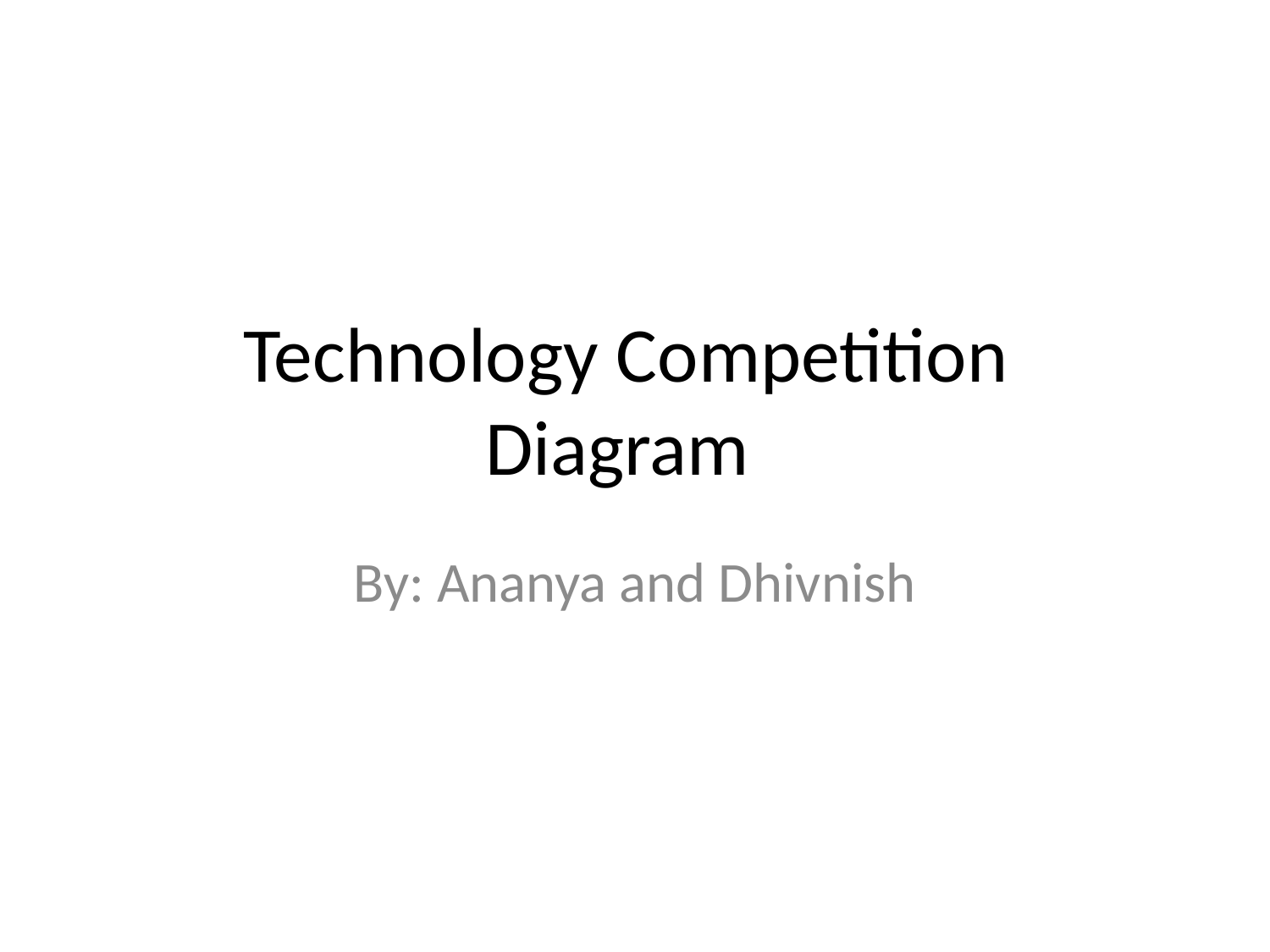

# Technology Competition Diagram
By: Ananya and Dhivnish